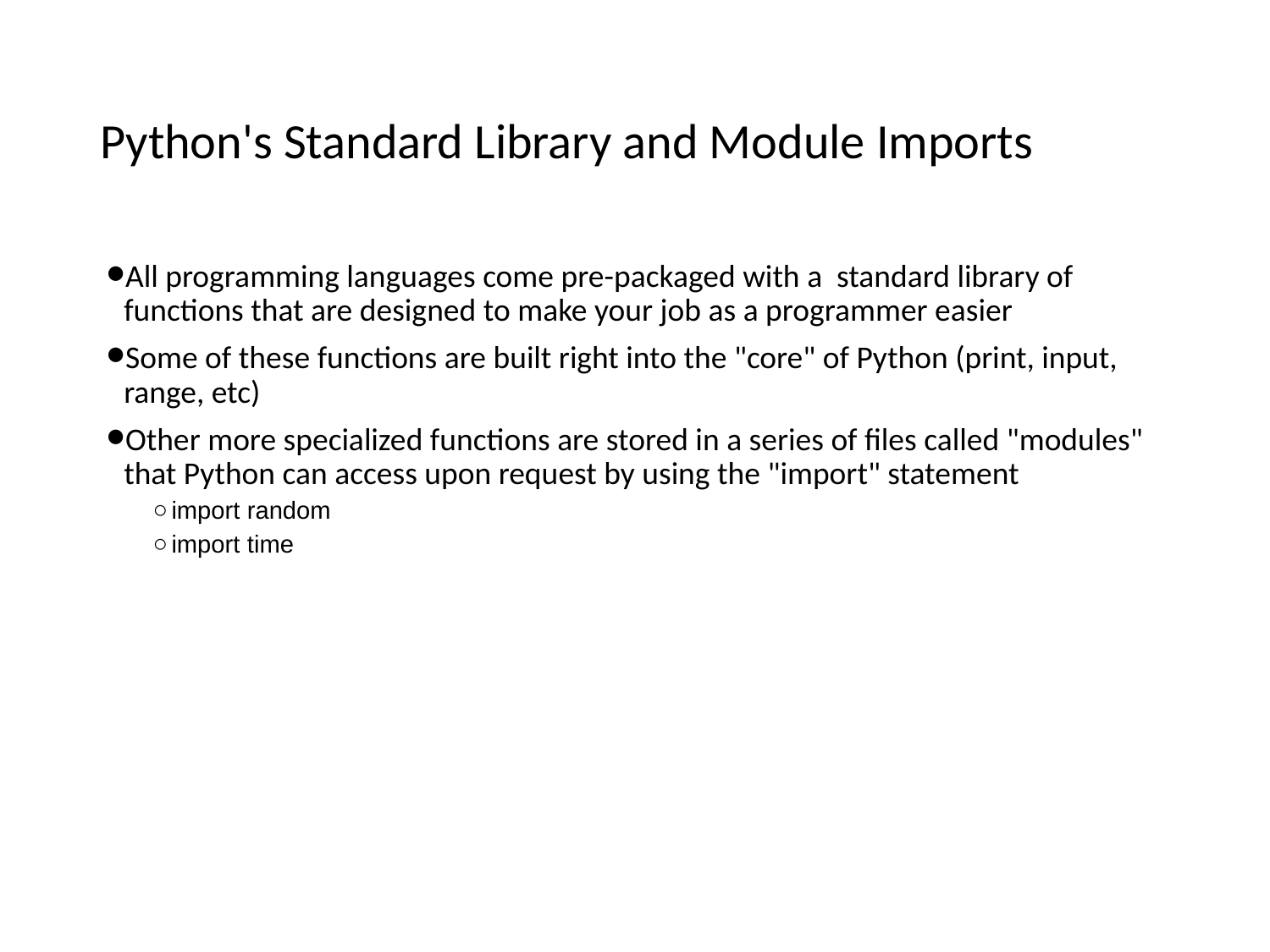

# Python's Standard Library and Module Imports
All programming languages come pre-packaged with a  standard library of functions that are designed to make your job as a programmer easier
Some of these functions are built right into the "core" of Python (print, input, range, etc)
Other more specialized functions are stored in a series of files called "modules" that Python can access upon request by using the "import" statement
import random
import time